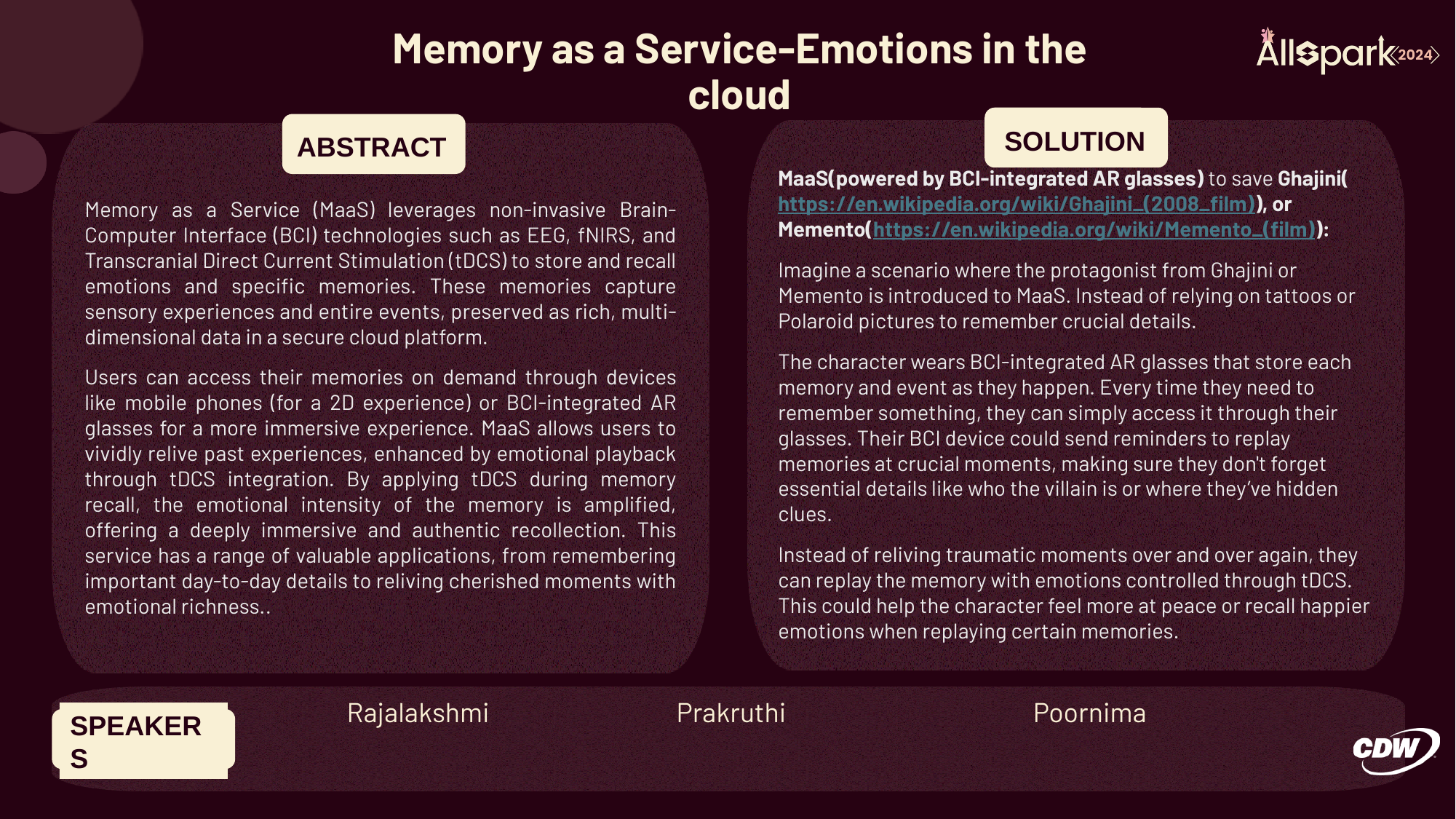

# Memory as a Service-Emotions in the cloud
MaaS(powered by BCI-integrated AR glasses) to save Ghajini(https://en.wikipedia.org/wiki/Ghajini_(2008_film)), or Memento(https://en.wikipedia.org/wiki/Memento_(film)):
Imagine a scenario where the protagonist from Ghajini or Memento is introduced to MaaS. Instead of relying on tattoos or Polaroid pictures to remember crucial details.
The character wears BCI-integrated AR glasses that store each memory and event as they happen. Every time they need to remember something, they can simply access it through their glasses. Their BCI device could send reminders to replay memories at crucial moments, making sure they don't forget essential details like who the villain is or where they’ve hidden clues.
Instead of reliving traumatic moments over and over again, they can replay the memory with emotions controlled through tDCS. This could help the character feel more at peace or recall happier emotions when replaying certain memories.
Memory as a Service (MaaS) leverages non-invasive Brain-Computer Interface (BCI) technologies such as EEG, fNIRS, and Transcranial Direct Current Stimulation (tDCS) to store and recall emotions and specific memories. These memories capture sensory experiences and entire events, preserved as rich, multi-dimensional data in a secure cloud platform.
Users can access their memories on demand through devices like mobile phones (for a 2D experience) or BCI-integrated AR glasses for a more immersive experience. MaaS allows users to vividly relive past experiences, enhanced by emotional playback through tDCS integration. By applying tDCS during memory recall, the emotional intensity of the memory is amplified, offering a deeply immersive and authentic recollection. This service has a range of valuable applications, from remembering important day-to-day details to reliving cherished moments with emotional richness..
Rajalakshmi
Prakruthi

Poornima